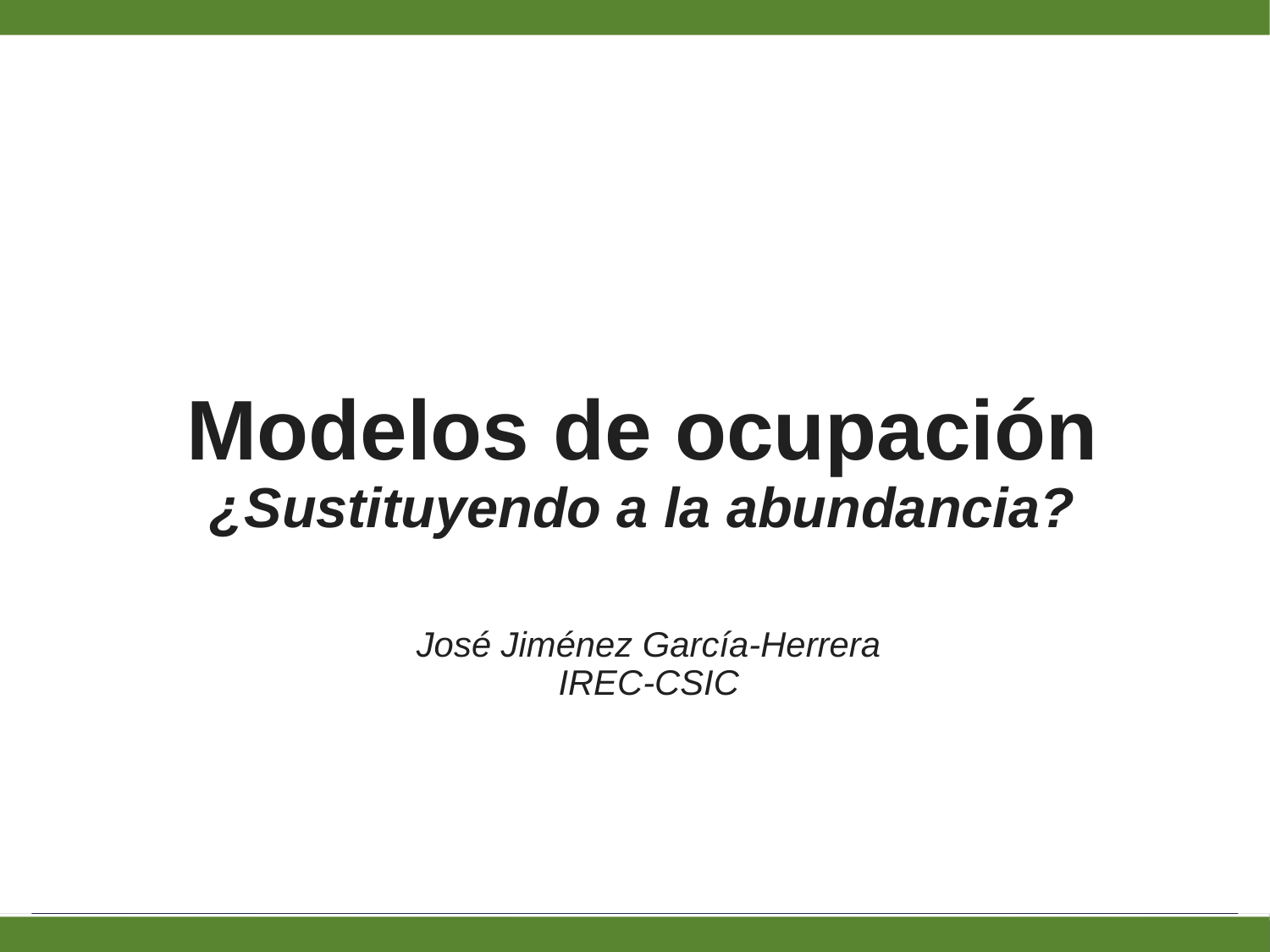

# Modelos de ocupación ¿Sustituyendo a la abundancia?
José Jiménez García-Herrera
IREC-CSIC